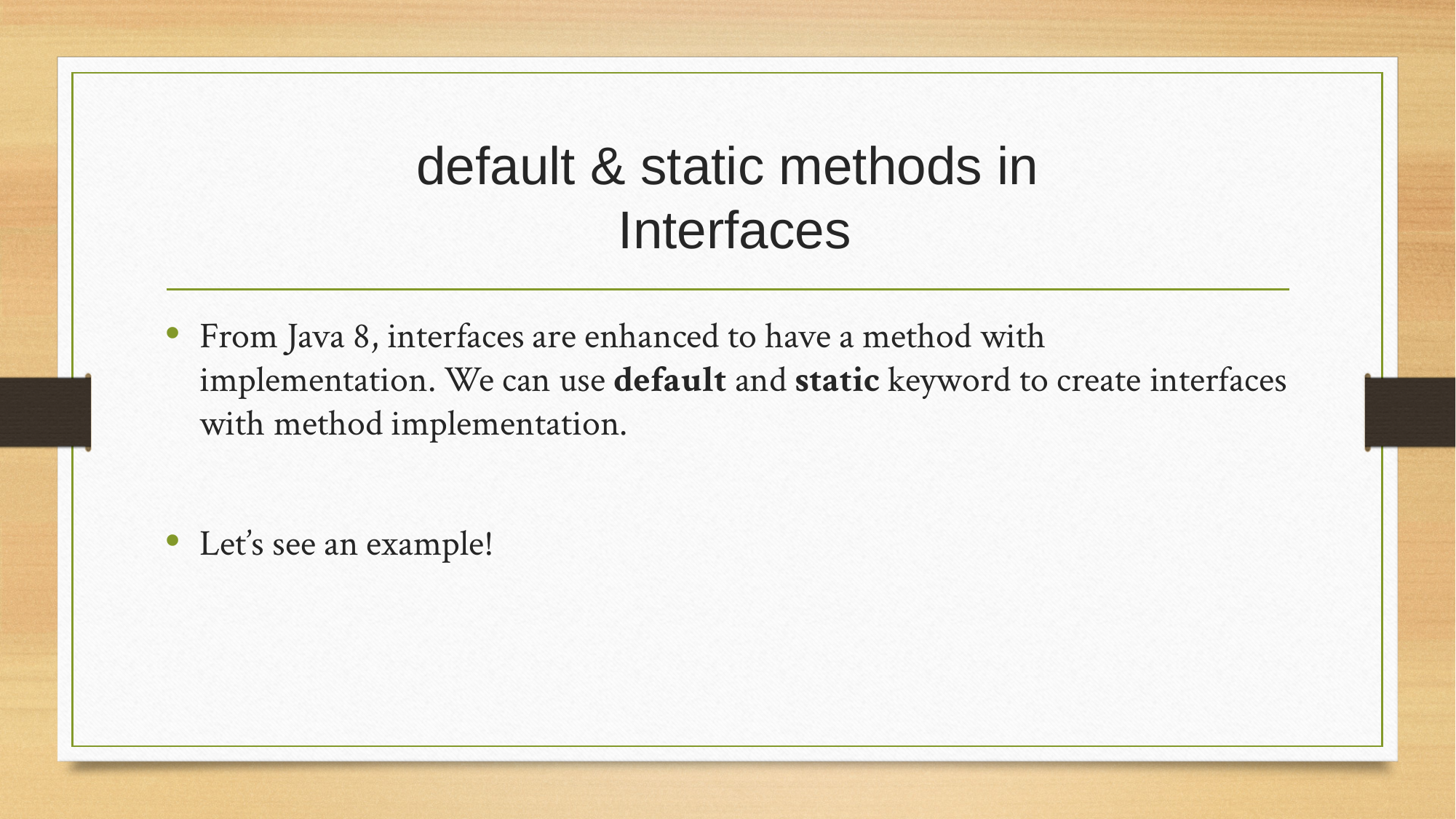

# default & static methods in Interfaces
From Java 8, interfaces are enhanced to have a method with implementation. We can use default and static keyword to create interfaces with method implementation.

Let’s see an example!